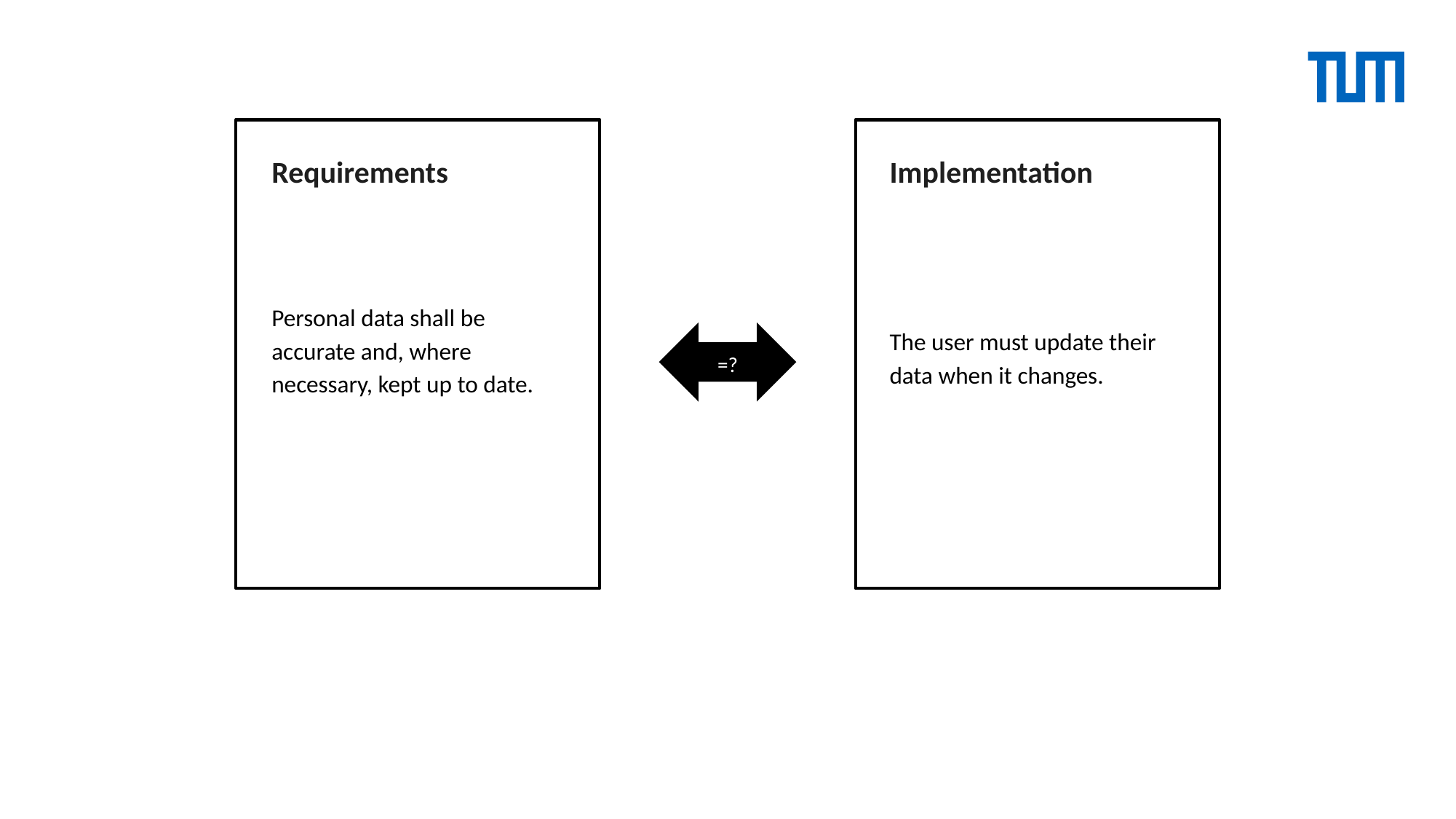

Requirements
Implementation
Personal data shall be accurate and, where necessary, kept up to date.
=?
The user must update their data when it changes.